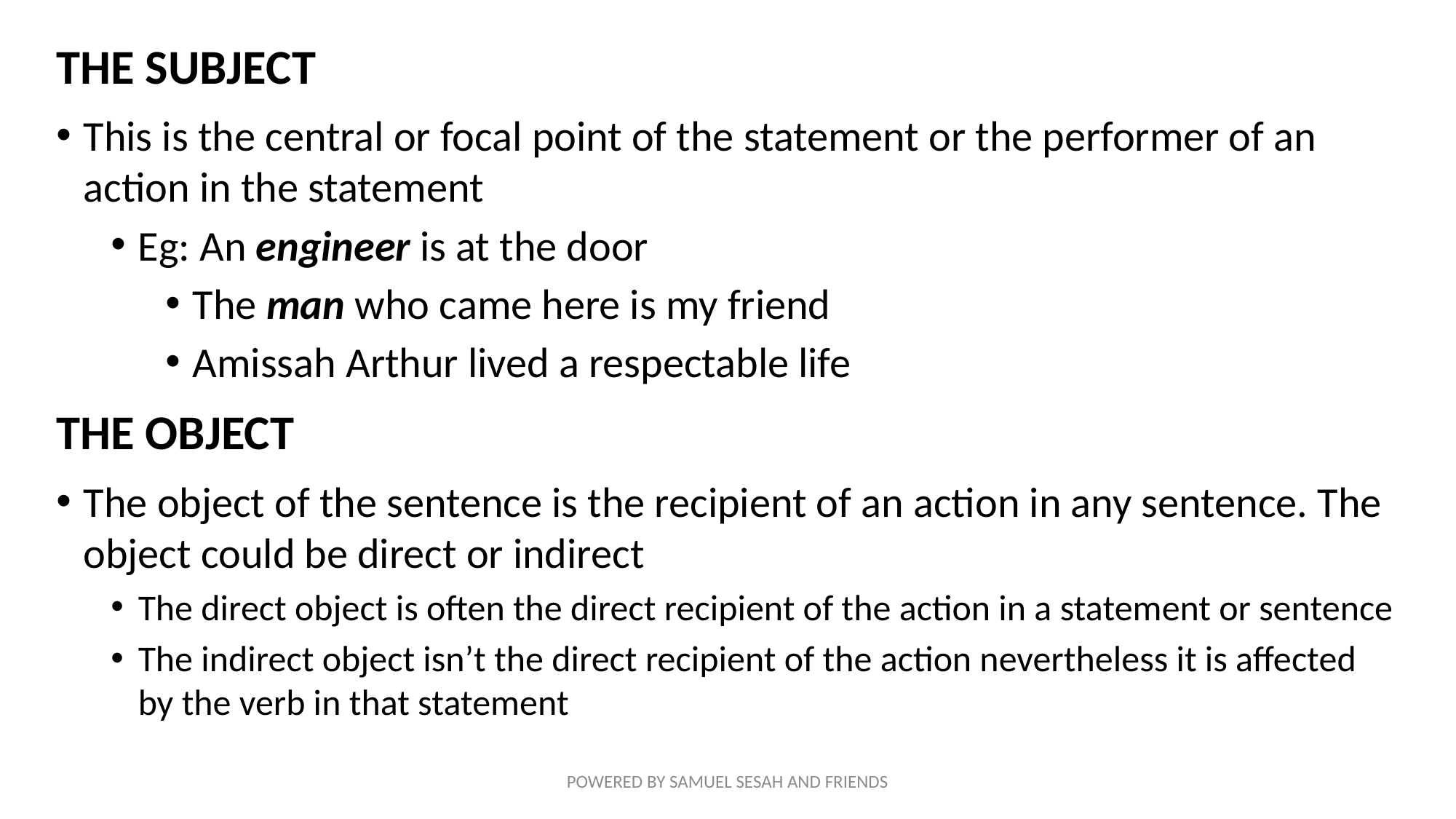

THE SUBJECT
This is the central or focal point of the statement or the performer of an action in the statement
Eg: An engineer is at the door
The man who came here is my friend
Amissah Arthur lived a respectable life
THE OBJECT
The object of the sentence is the recipient of an action in any sentence. The object could be direct or indirect
The direct object is often the direct recipient of the action in a statement or sentence
The indirect object isn’t the direct recipient of the action nevertheless it is affected by the verb in that statement
POWERED BY SAMUEL SESAH AND FRIENDS